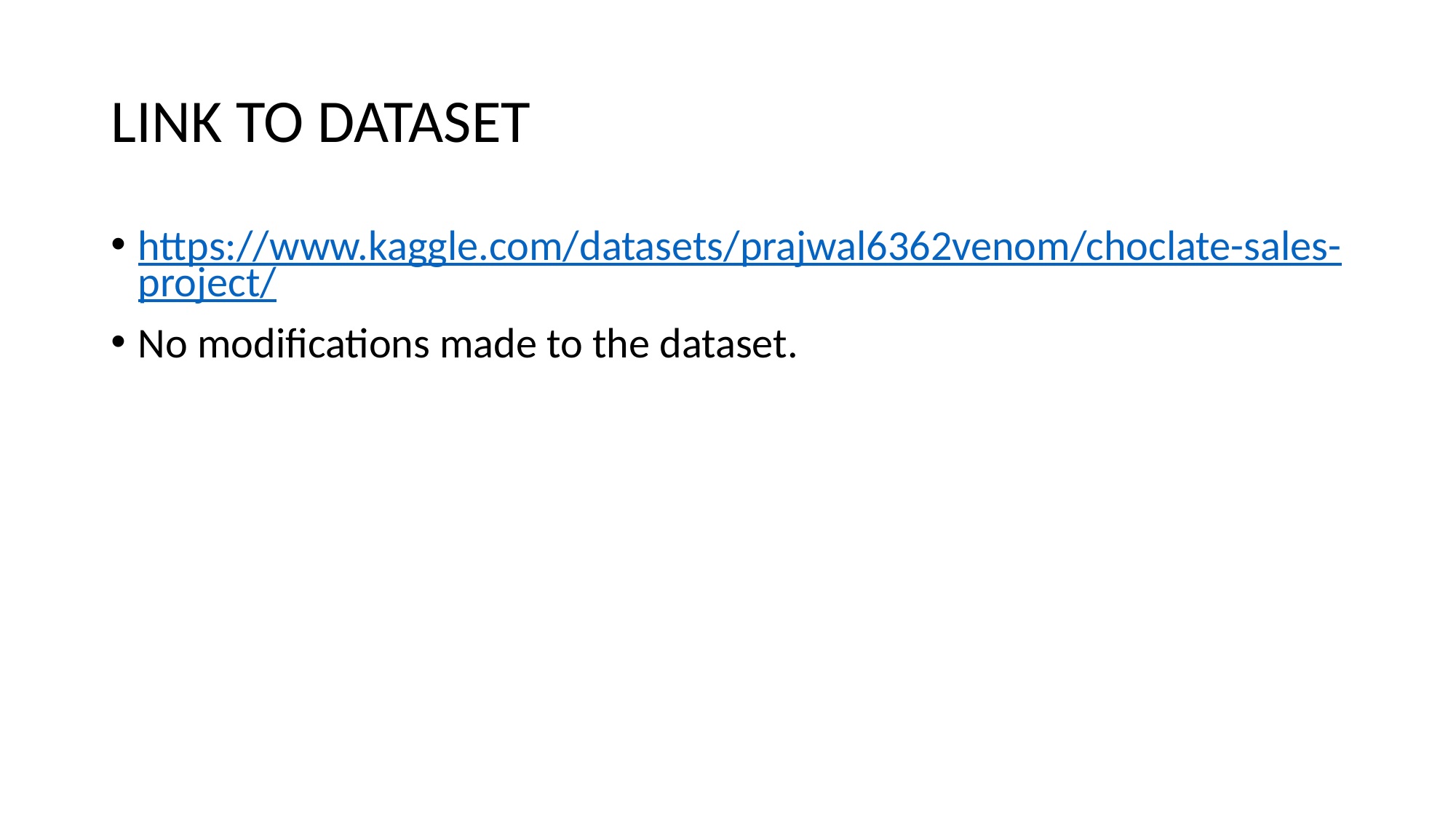

# LINK TO DATASET
https://www.kaggle.com/datasets/prajwal6362venom/choclate-sales-project/
No modifications made to the dataset.